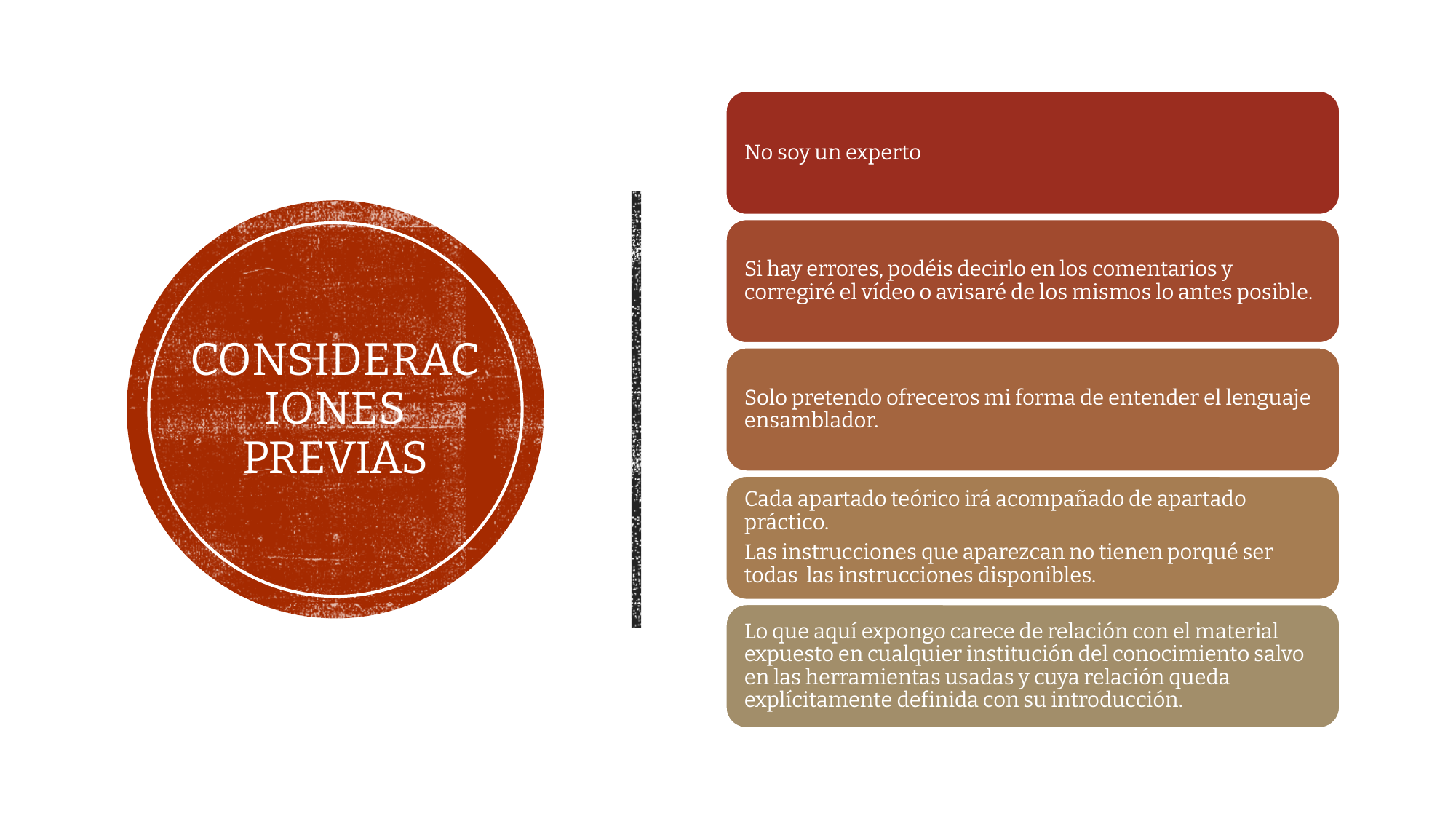

No soy un experto
Si hay errores, podéis decirlo en los comentarios y corregiré el vídeo o avisaré de los mismos lo antes posible.
Solo pretendo ofreceros mi forma de entender el lenguaje ensamblador.
Cada apartado teórico irá acompañado de apartado práctico.
Las instrucciones que aparezcan no tienen porqué ser todas  las instrucciones disponibles.
Lo que aquí expongo carece de relación con el material expuesto en cualquier institución del conocimiento salvo en las herramientas usadas y cuya relación queda explícitamente definida con su introducción.

# Consideraciones previas